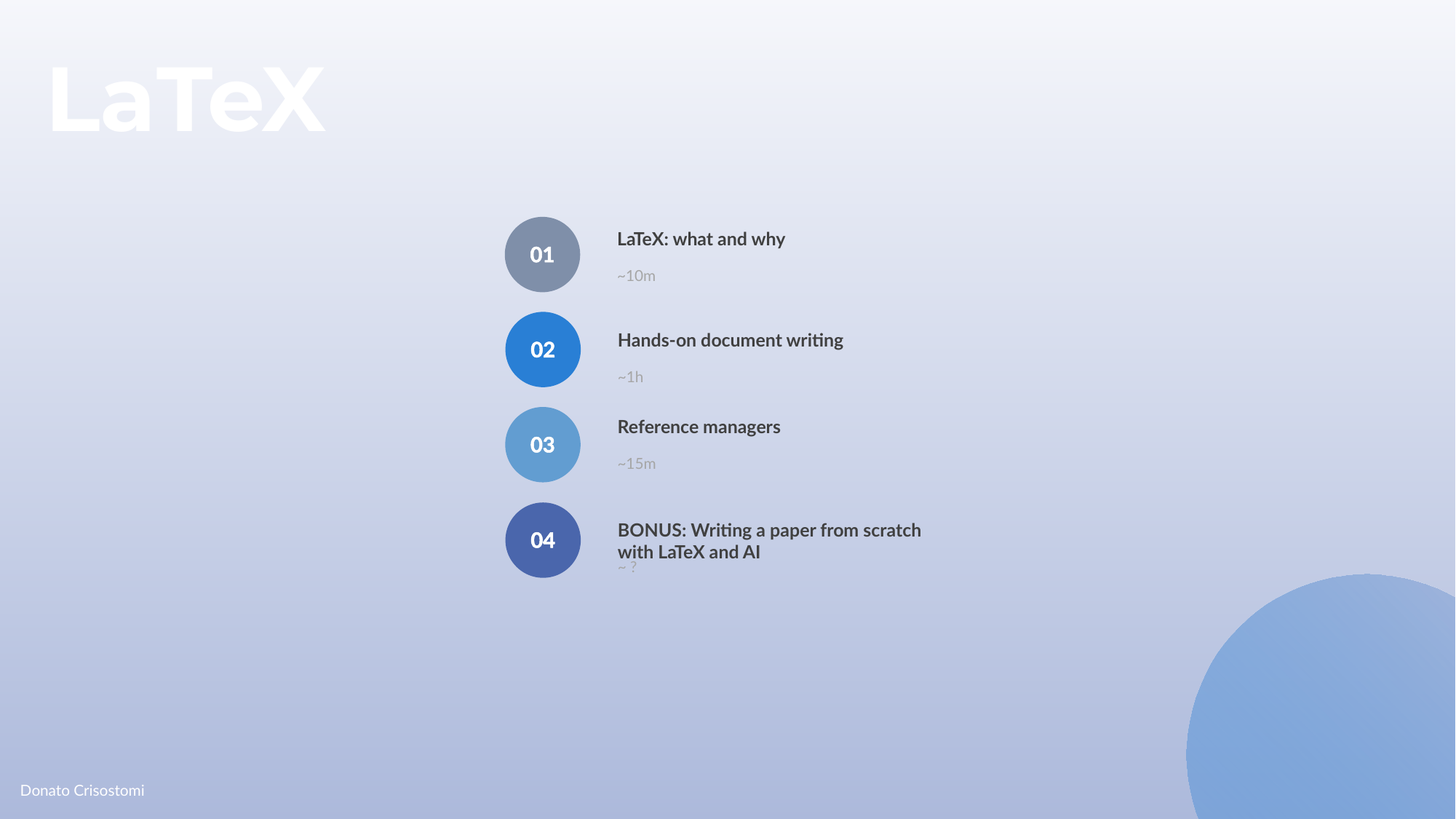

LaTeX

LaTeX: what and why
~10m
01

Hands-on document writing
~1h
02

Reference managers
~15m
03

BONUS: Writing a paper from scratch with LaTeX and AI
04
~ ?

Donato Crisostomi